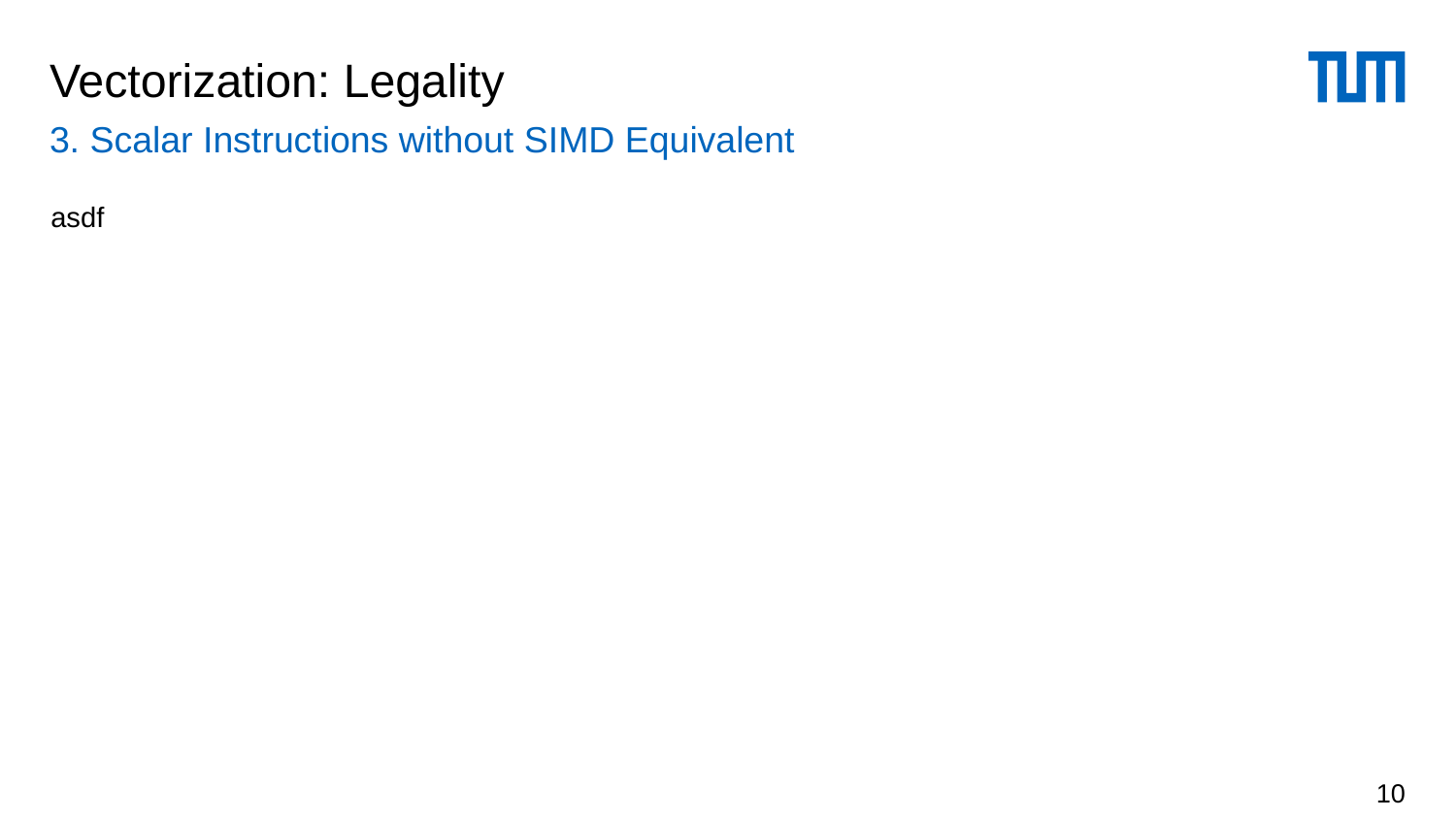

# Vectorization: Legality
3. Scalar Instructions without SIMD Equivalent
asdf
10